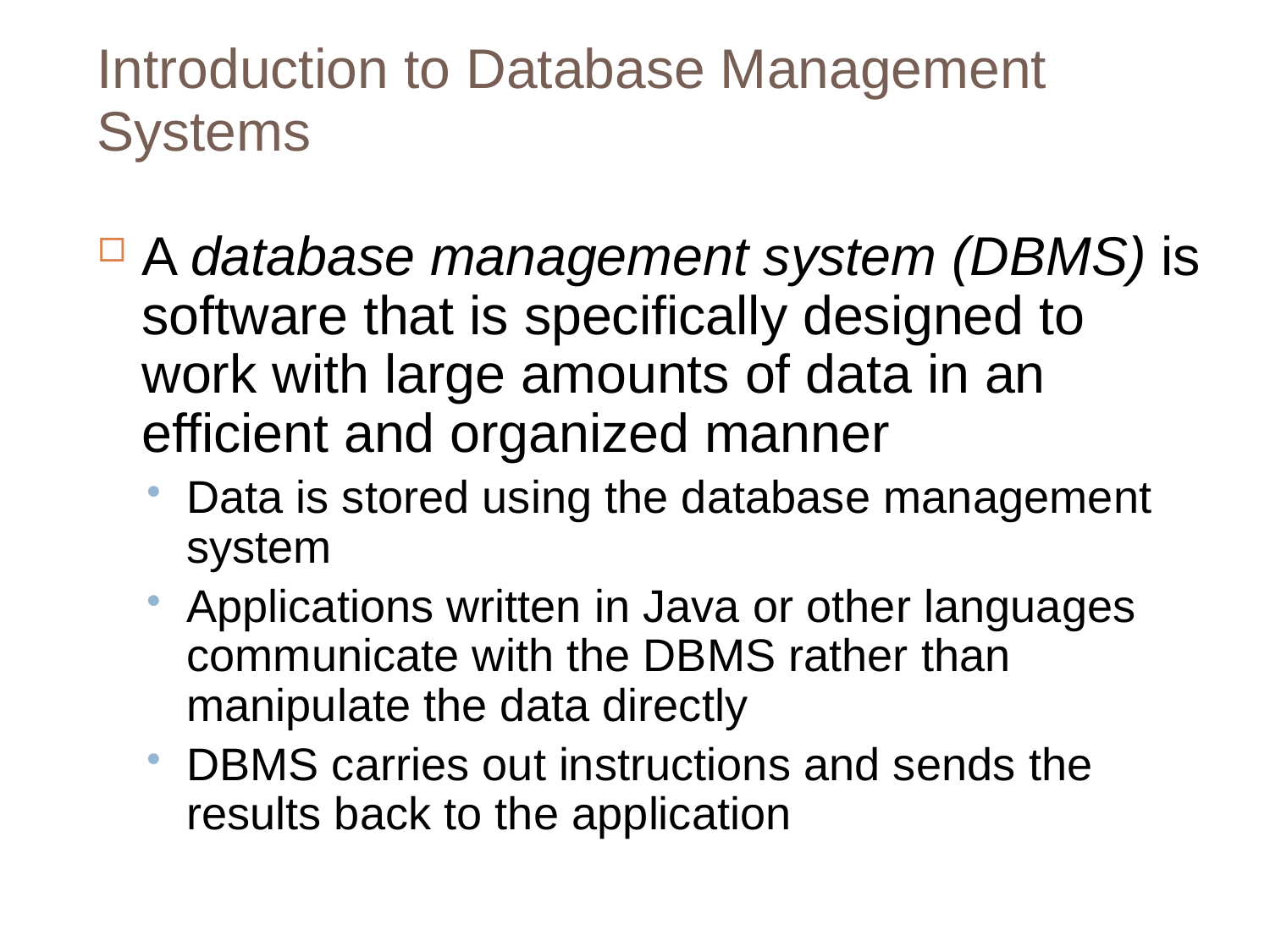

Introduction to Database Management Systems
A database management system (DBMS) is software that is specifically designed to work with large amounts of data in an efficient and organized manner
Data is stored using the database management system
Applications written in Java or other languages communicate with the DBMS rather than manipulate the data directly
DBMS carries out instructions and sends the results back to the application